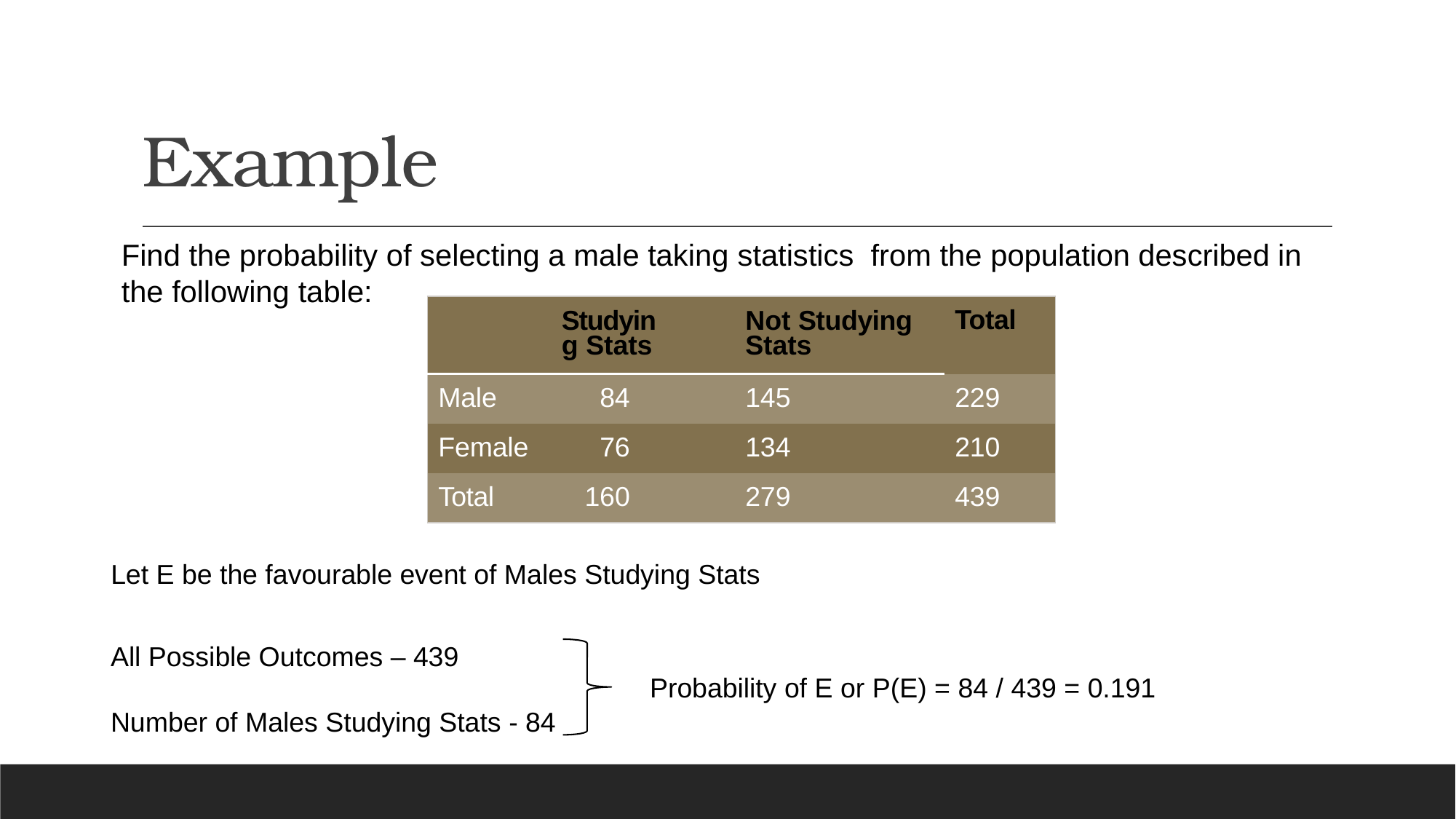

# Example
Find the probability of selecting a male taking statistics  from the population described in the following table:
|  | Studying Stats | Not Studying Stats | Total |
| --- | --- | --- | --- |
| Male | 84 | 145 | 229 |
| Female | 76 | 134 | 210 |
| Total | 160 | 279 | 439 |
Let E be the favourable event of Males Studying Stats
All Possible Outcomes – 439

Number of Males Studying Stats - 84

Probability of E or P(E) = 84 / 439 = 0.191